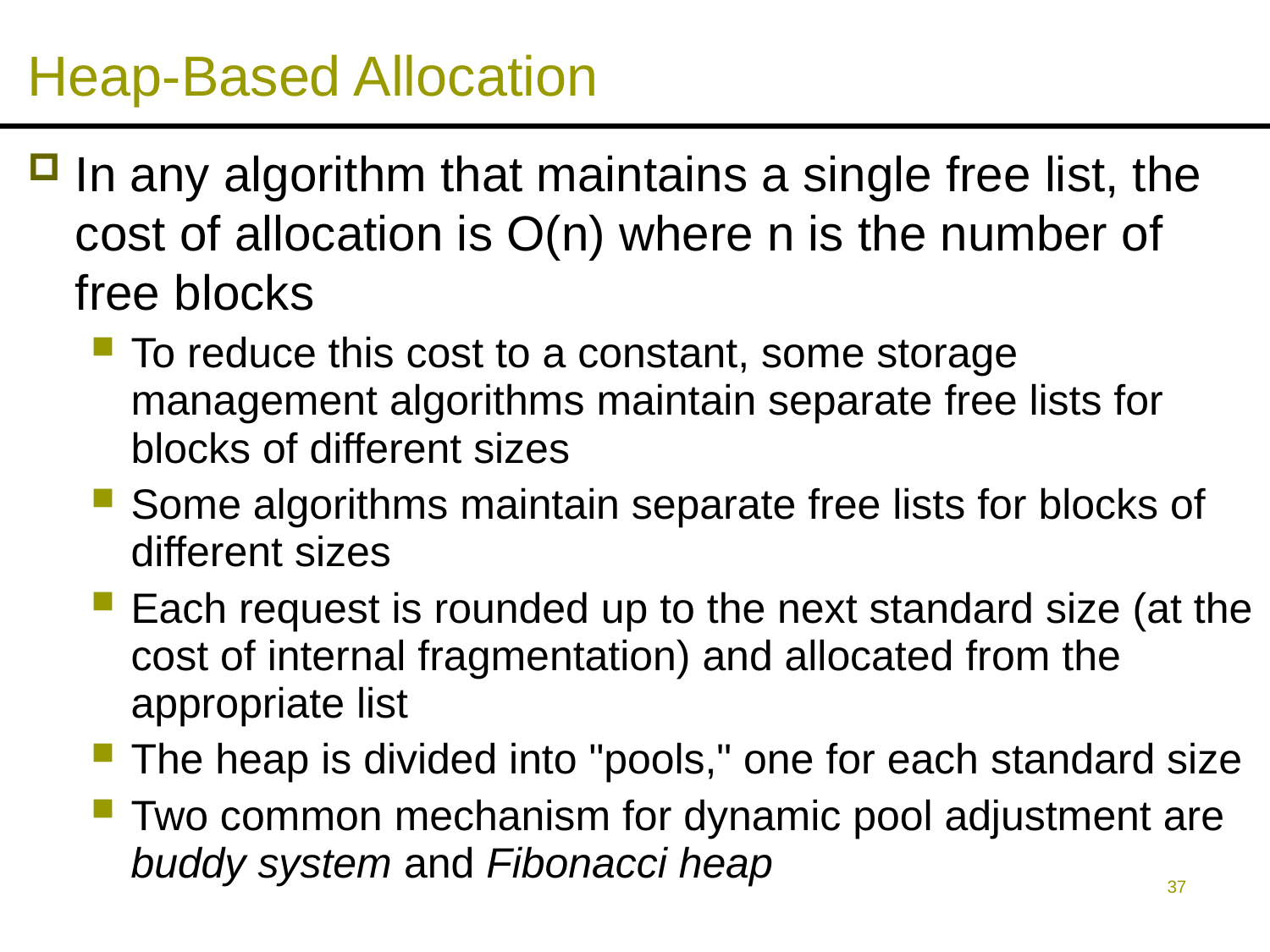

# Heap-Based Allocation
In any algorithm that maintains a single free list, the cost of allocation is O(n) where n is the number of free blocks
To reduce this cost to a constant, some storage management algorithms maintain separate free lists for blocks of different sizes
Some algorithms maintain separate free lists for blocks of different sizes
Each request is rounded up to the next standard size (at the cost of internal fragmentation) and allocated from the appropriate list
The heap is divided into "pools," one for each standard size
Two common mechanism for dynamic pool adjustment are buddy system and Fibonacci heap
37